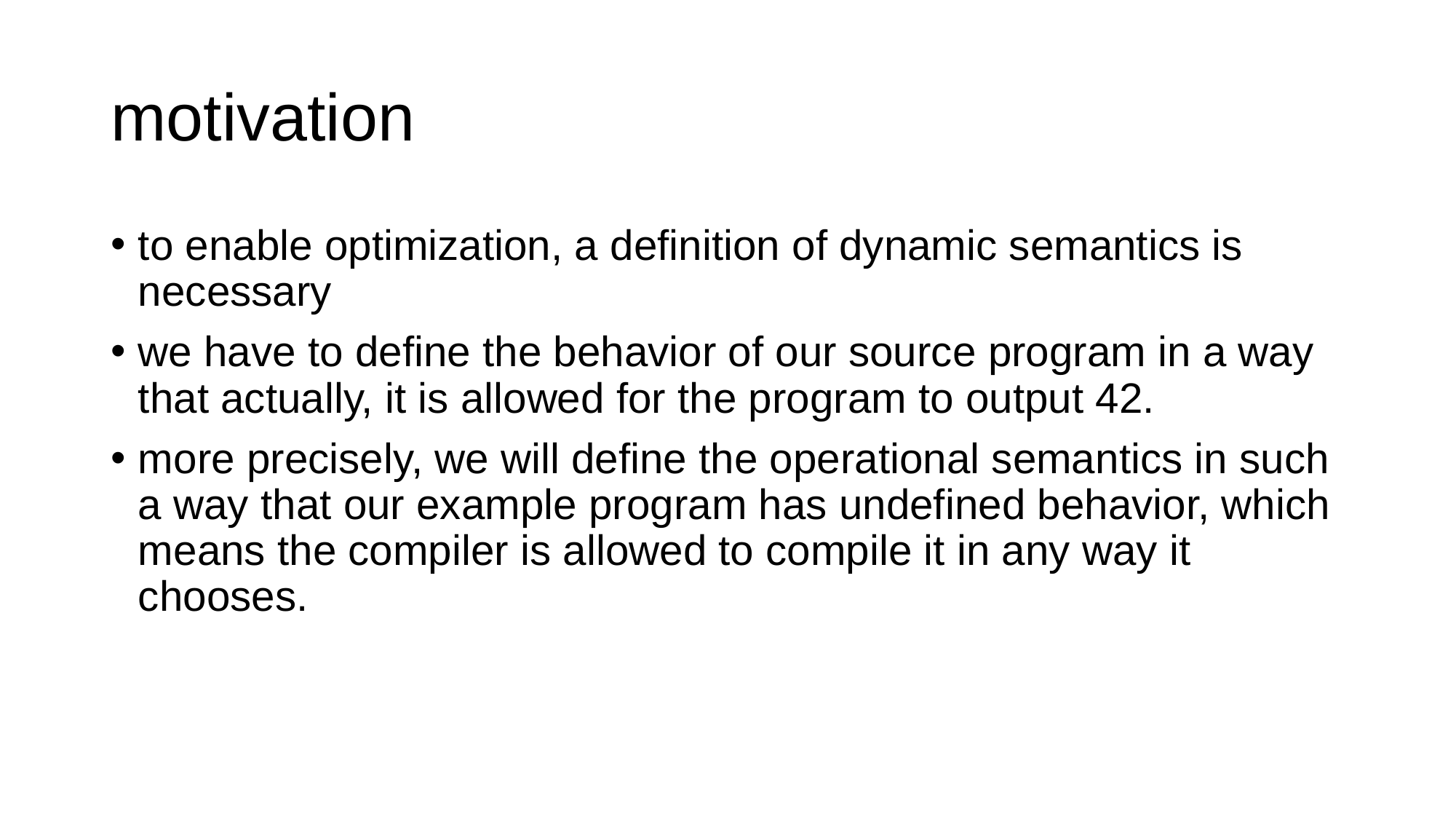

# motivation
to enable optimization, a definition of dynamic semantics is necessary
we have to define the behavior of our source program in a way that actually, it is allowed for the program to output 42.
more precisely, we will define the operational semantics in such a way that our example program has undefined behavior, which means the compiler is allowed to compile it in any way it chooses.